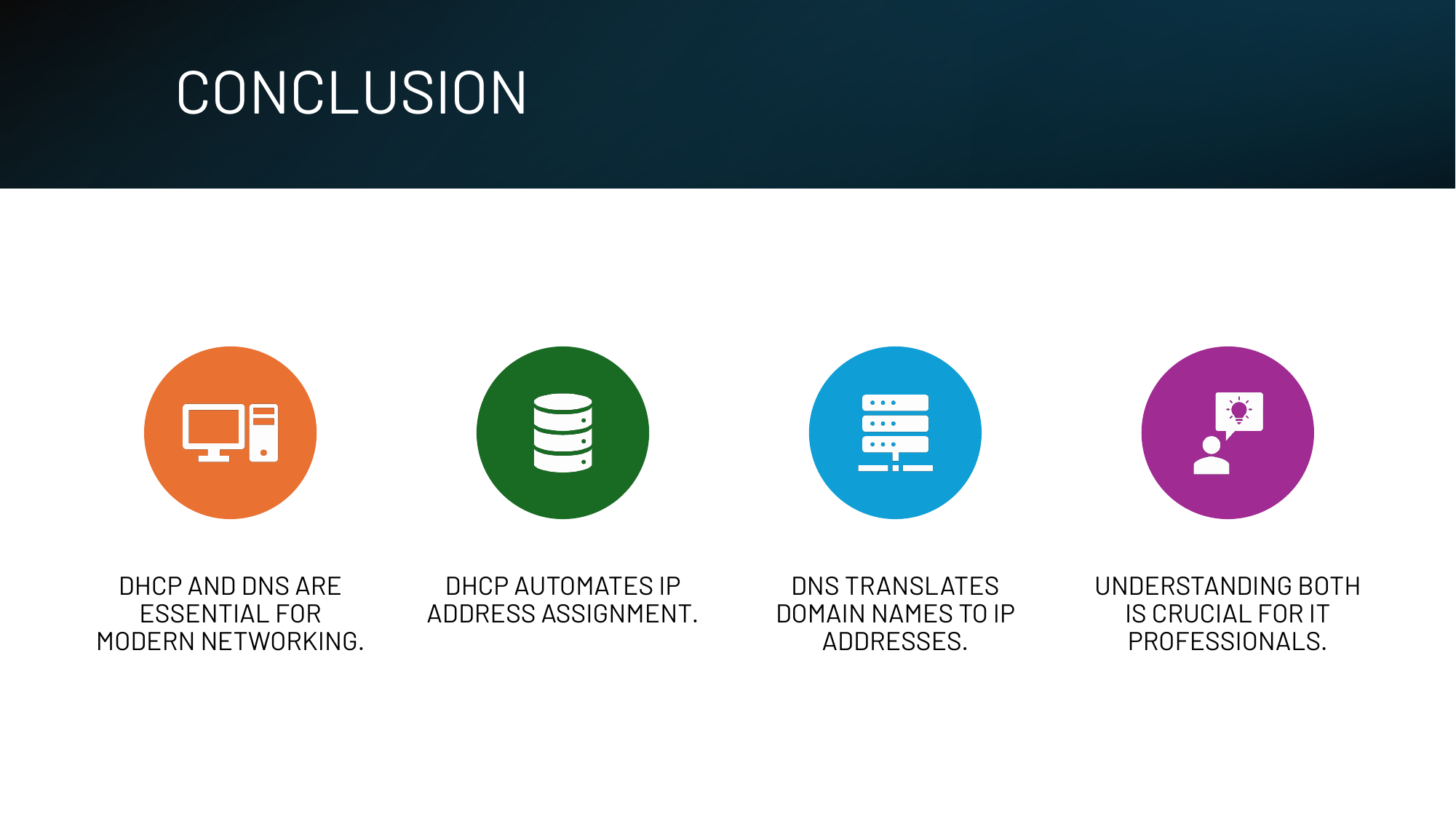

CONCLUSION

DHCP and DNS are essential for modern networking.
DHCP automates IP address assignment.
DNS translates domain names to IP addresses.
Understanding both is crucial for IT professionals.